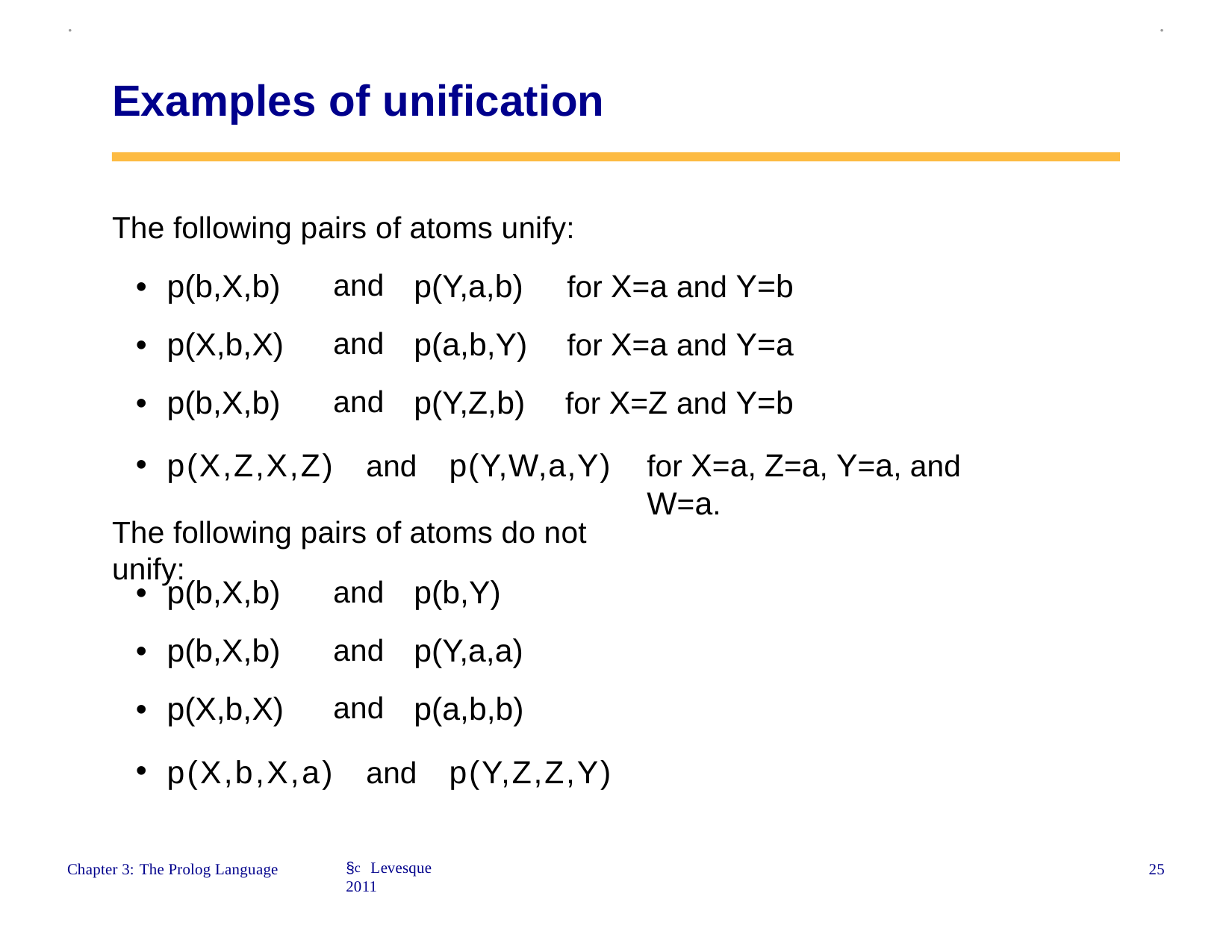

.
.
Examples of unification

The following pairs of atoms unify:

| p(b,X,b) | and | p(Y,a,b) | for X=a and Y=b |
| --- | --- | --- | --- |
| p(X,b,X) | and | p(a,b,Y) | for X=a and Y=a |
| p(b,X,b) | and | p(Y,Z,b) | for X=Z and Y=b |
p(X,Z,X,Z)
and	p(Y,W,a,Y)
for X=a, Z=a, Y=a, and W=a.
The following pairs of atoms do not unify:
| p(b,X,b) | and | p(b,Y) |
| --- | --- | --- |
| p(b,X,b) | and | p(Y,a,a) |
| p(X,b,X) | and | p(a,b,b) |
p(X,b,X,a)
and	p(Y,Z,Z,Y)
§c   Levesque 2011
25
Chapter 3: The Prolog Language